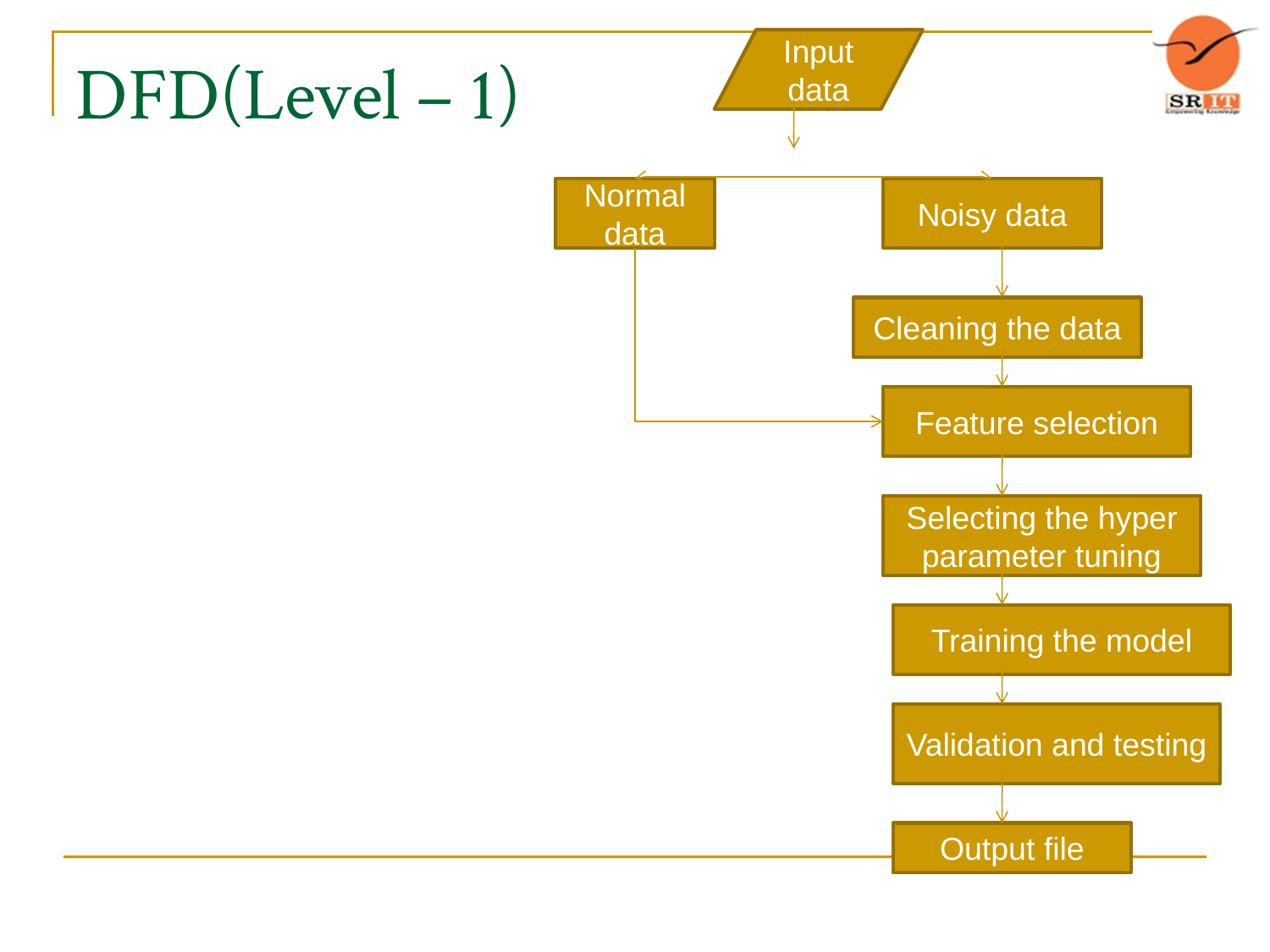

Input data
DFD(Level – 1)
Normal data
Noisy data

Cleaning the data
Feature selection
Selecting the hyper parameter tuning
Training the model
Validation and testing
Output file